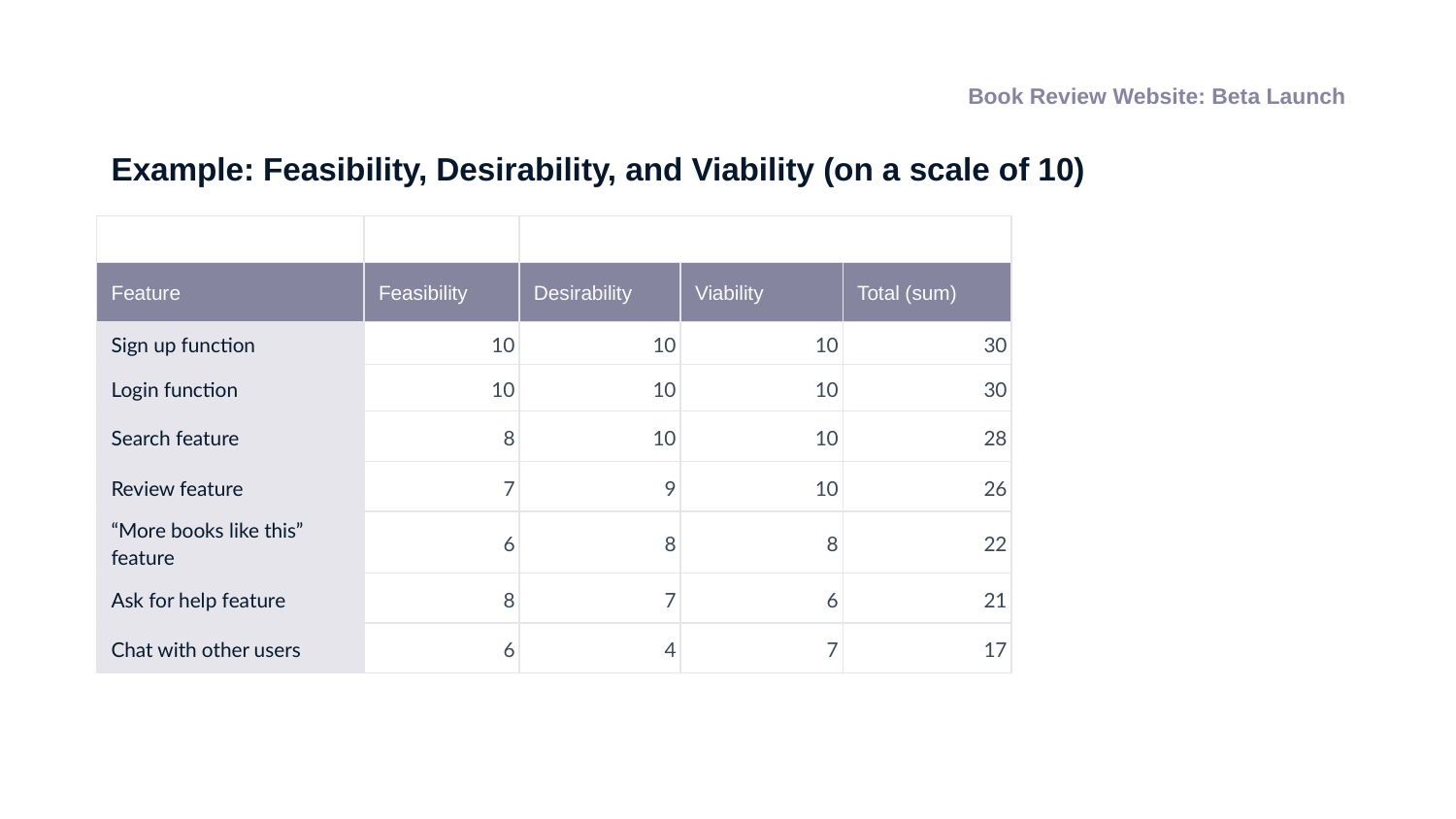

Book Review Website: Beta Launch
# Example: Feasibility, Desirability, and Viability (on a scale of 10)

|  |  |  |  |  |
| --- | --- | --- | --- | --- |
| Feature | Feasibility | Desirability | Viability | Total (sum) |
| Sign up function | 10 | 10 | 10 | 30 |
| Login function | 10 | 10 | 10 | 30 |
| Search feature | 8 | 10 | 10 | 28 |
| Review feature | 7 | 9 | 10 | 26 |
| “More books like this” feature | 6 | 8 | 8 | 22 |
| Ask for help feature | 8 | 7 | 6 | 21 |
| Chat with other users | 6 | 4 | 7 | 17 |